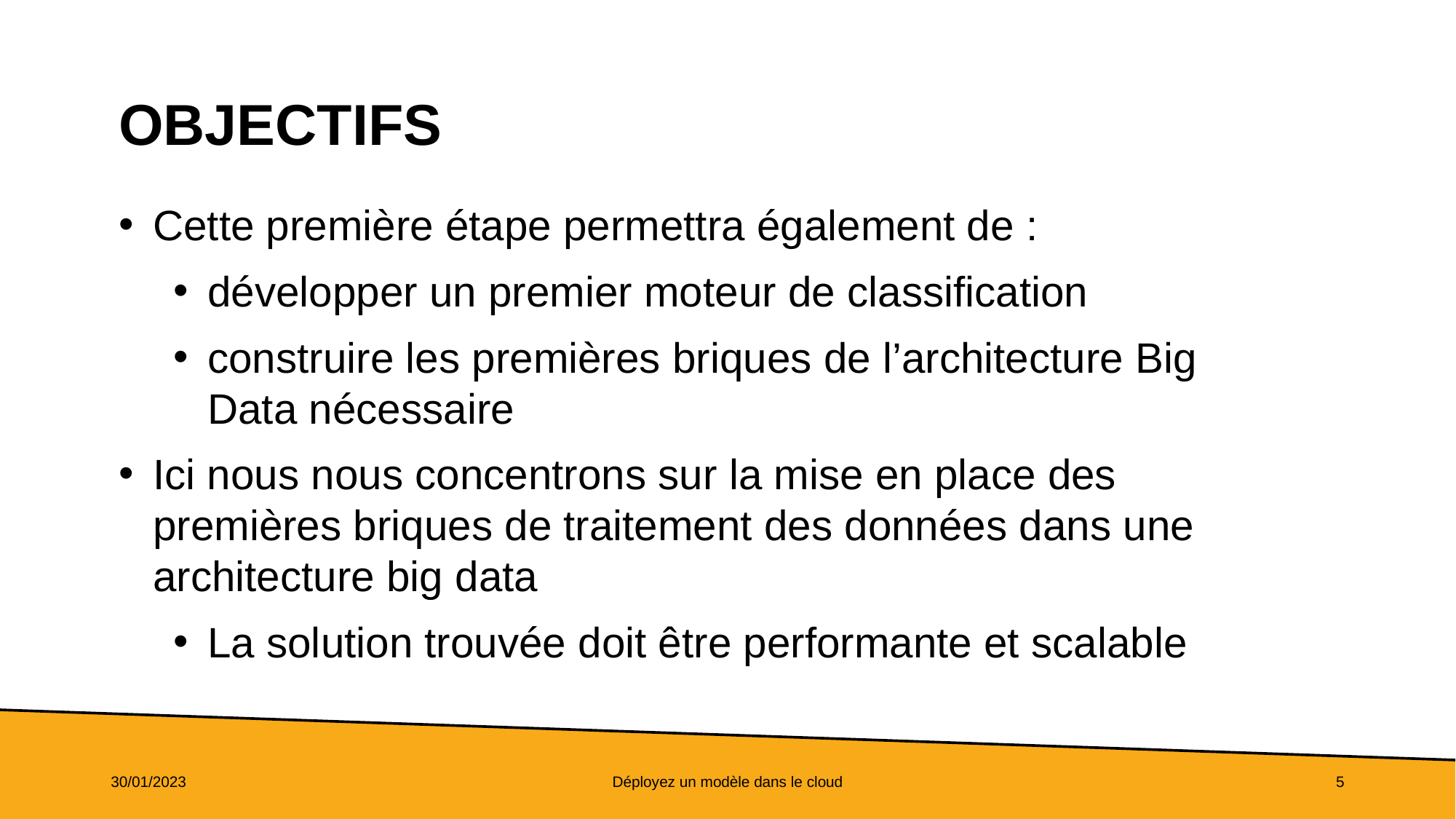

# Objectifs
Cette première étape permettra également de :
développer un premier moteur de classification
construire les premières briques de l’architecture Big Data nécessaire
Ici nous nous concentrons sur la mise en place des premières briques de traitement des données dans une architecture big data
La solution trouvée doit être performante et scalable
30/01/2023
Déployez un modèle dans le cloud
5